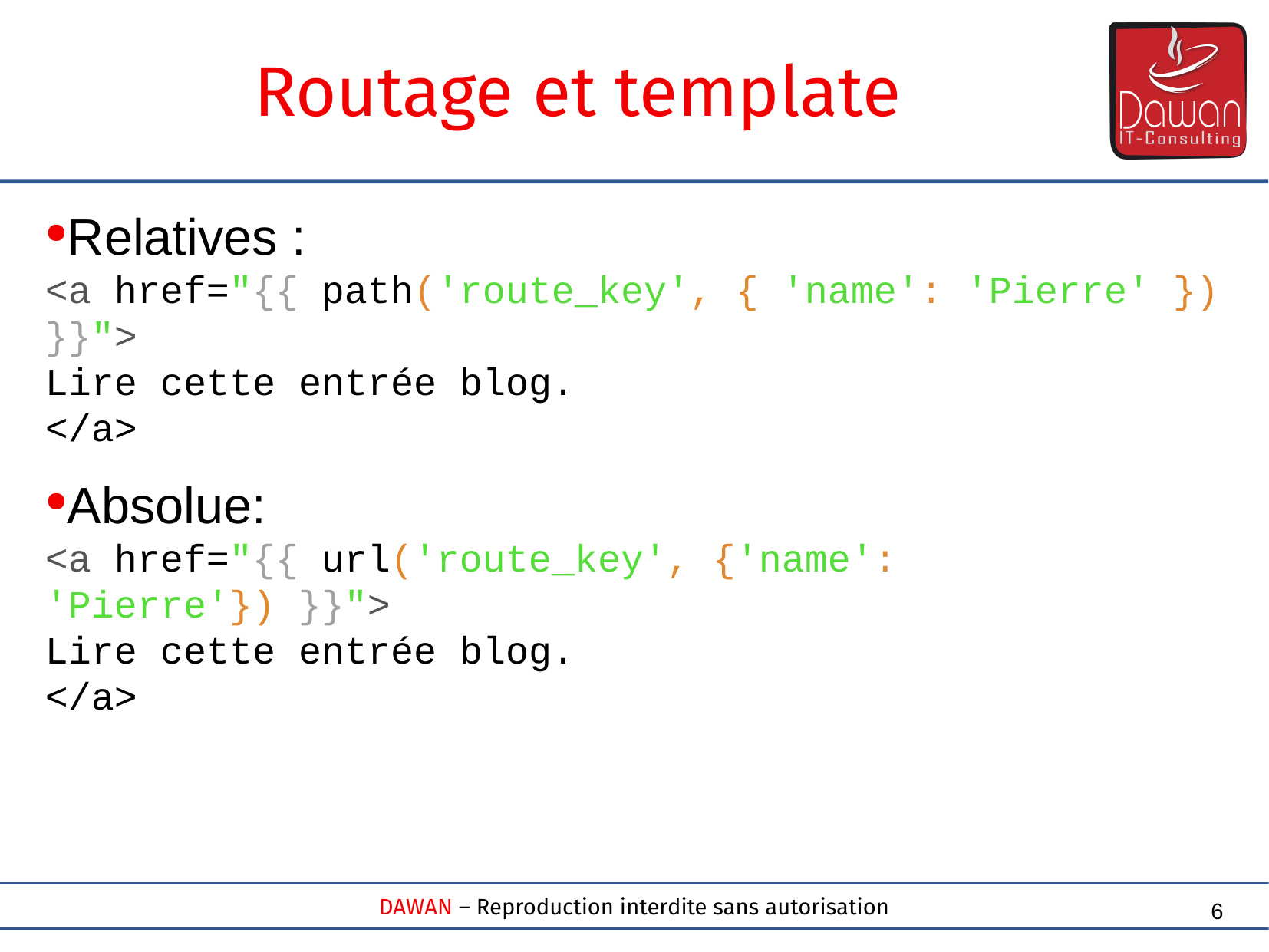

Routage et template
Relatives :
<a href="{{ path('route_key', { 'name': 'Pierre' }) }}">
Lire cette entrée blog.
</a>
Absolue:
<a href="{{ url('route_key', {'name': 'Pierre'}) }}">
Lire cette entrée blog.
</a>
6